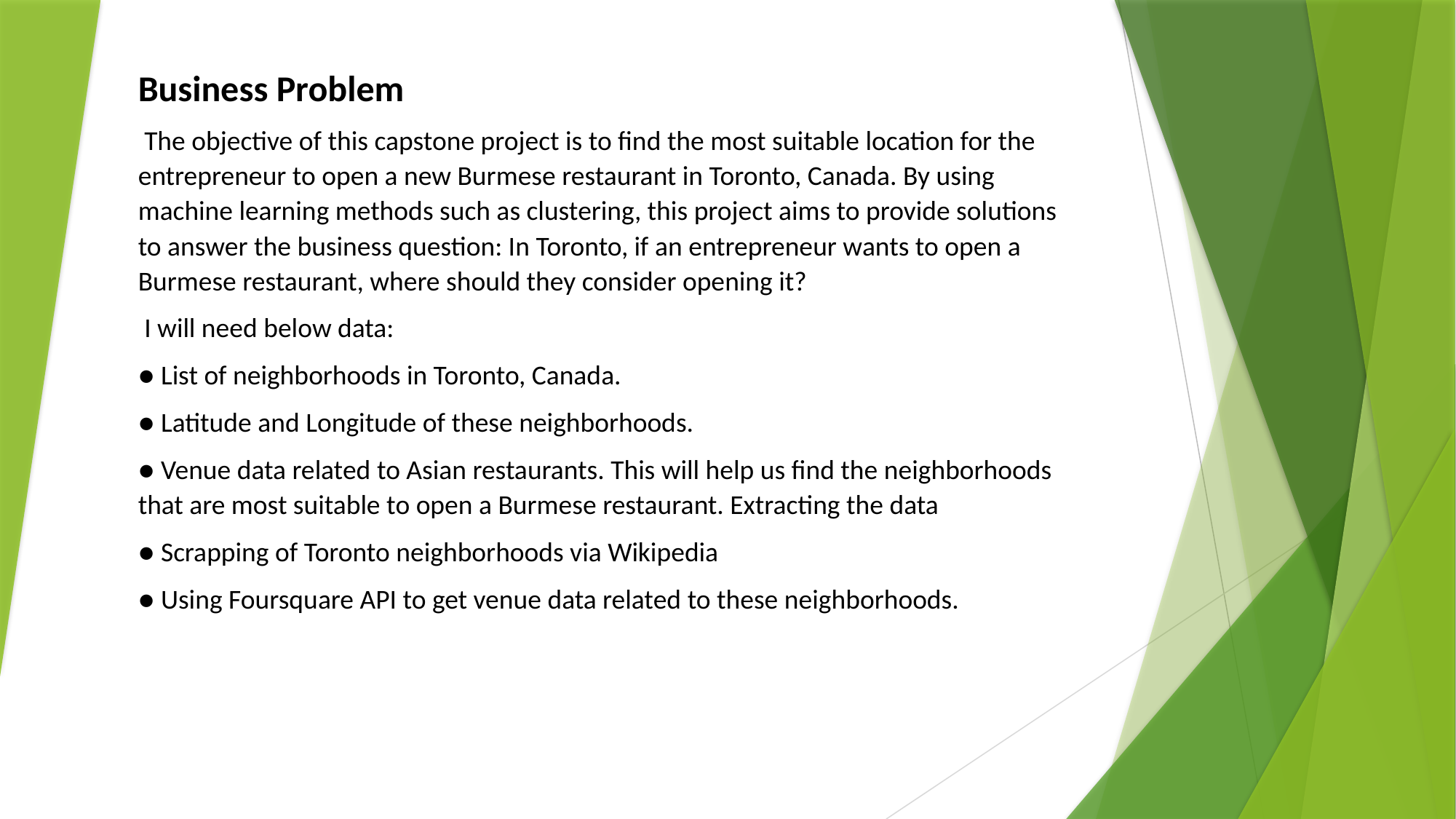

Business Problem
 The objective of this capstone project is to find the most suitable location for the entrepreneur to open a new Burmese restaurant in Toronto, Canada. By using machine learning methods such as clustering, this project aims to provide solutions to answer the business question: In Toronto, if an entrepreneur wants to open a Burmese restaurant, where should they consider opening it?
 I will need below data:
● List of neighborhoods in Toronto, Canada.
● Latitude and Longitude of these neighborhoods.
● Venue data related to Asian restaurants. This will help us find the neighborhoods that are most suitable to open a Burmese restaurant. Extracting the data
● Scrapping of Toronto neighborhoods via Wikipedia
● Using Foursquare API to get venue data related to these neighborhoods.